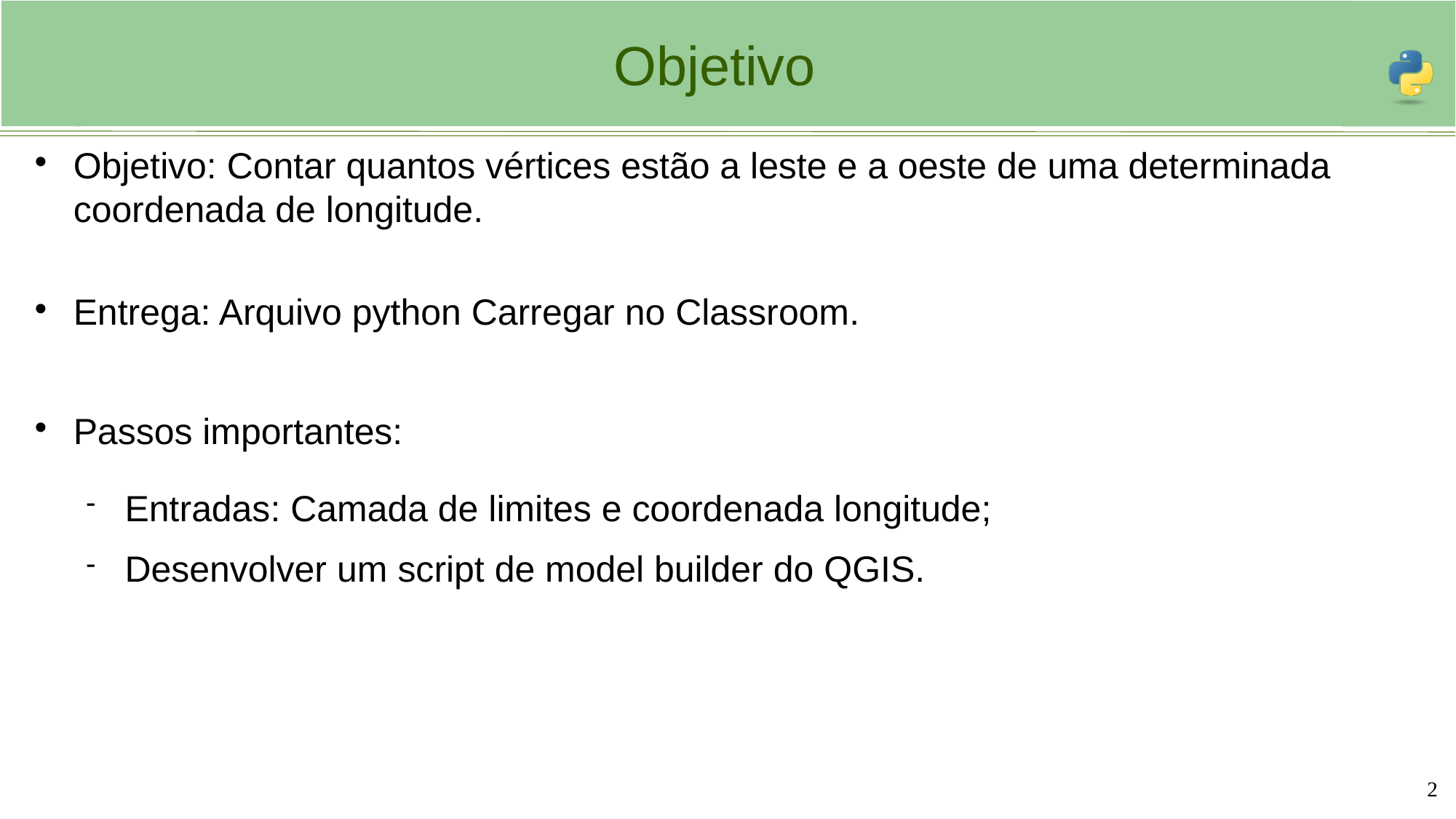

# Objetivo
Objetivo: Contar quantos vértices estão a leste e a oeste de uma determinada coordenada de longitude.
Entrega: Arquivo python Carregar no Classroom.

Passos importantes:
Entradas: Camada de limites e coordenada longitude;
Desenvolver um script de model builder do QGIS.
2